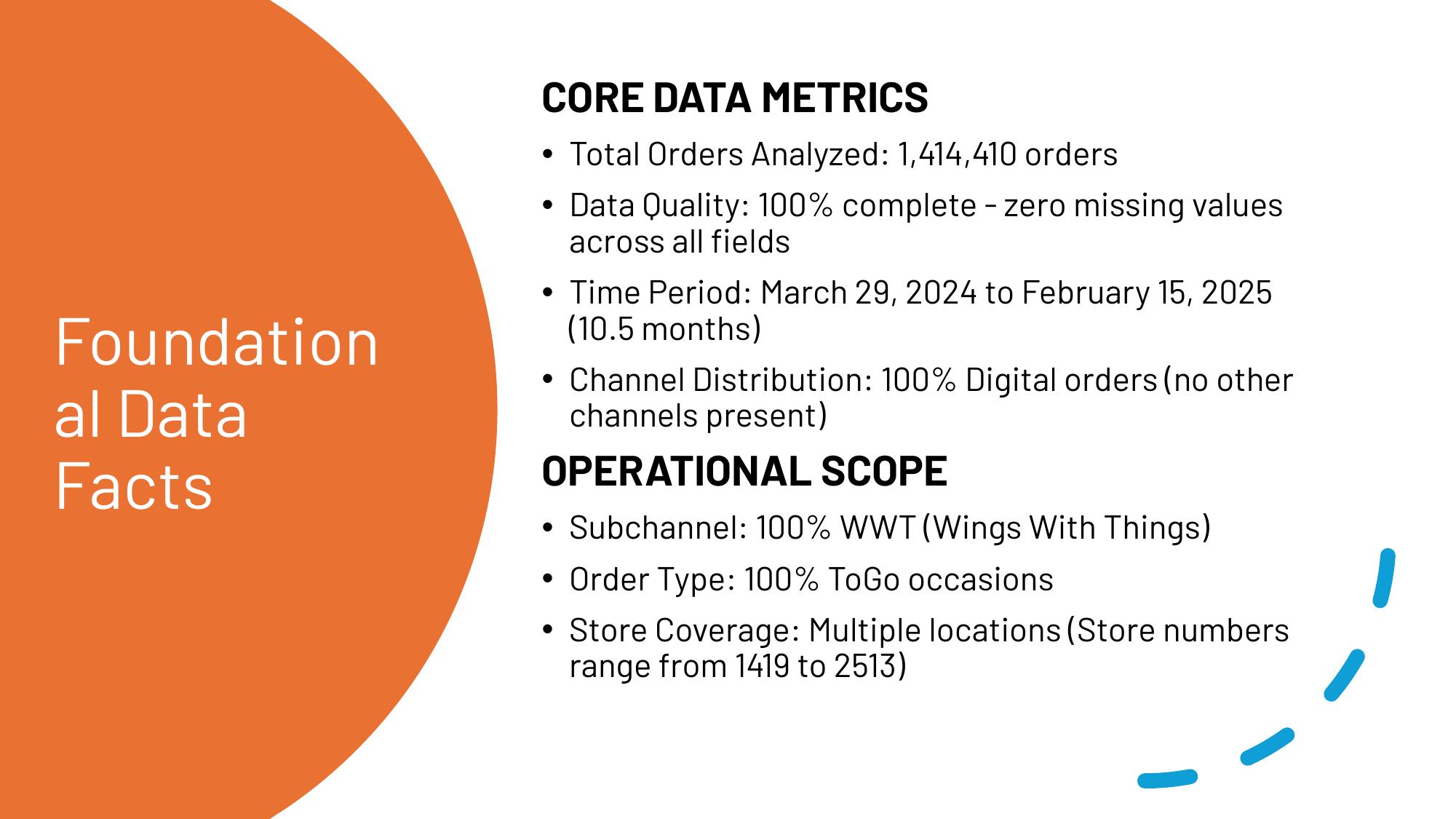

CORE DATA METRICS
Total Orders Analyzed: 1,414,410 orders
Data Quality: 100% complete - zero missing values across all fields
Time Period: March 29, 2024 to February 15, 2025 (10.5 months)
Channel Distribution: 100% Digital orders (no other channels present)
OPERATIONAL SCOPE
Subchannel: 100% WWT (Wings With Things)
Order Type: 100% ToGo occasions
Store Coverage: Multiple locations (Store numbers range from 1419 to 2513)

# Foundational Data Facts